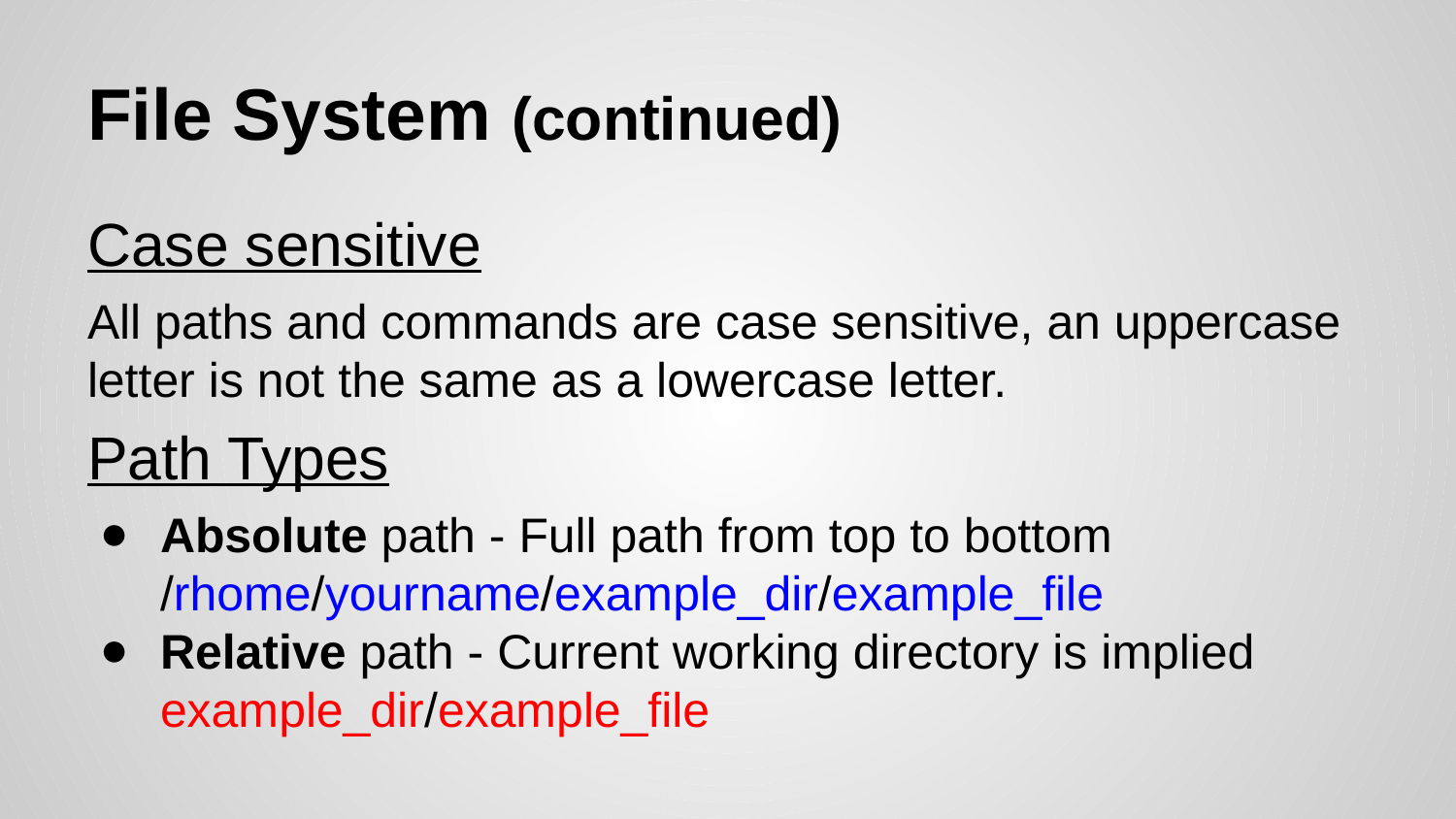

# File System (continued)
Case sensitive
All paths and commands are case sensitive, an uppercase letter is not the same as a lowercase letter.
Path Types
Absolute path - Full path from top to bottom
/rhome/yourname/example_dir/example_file
Relative path - Current working directory is implied
example_dir/example_file